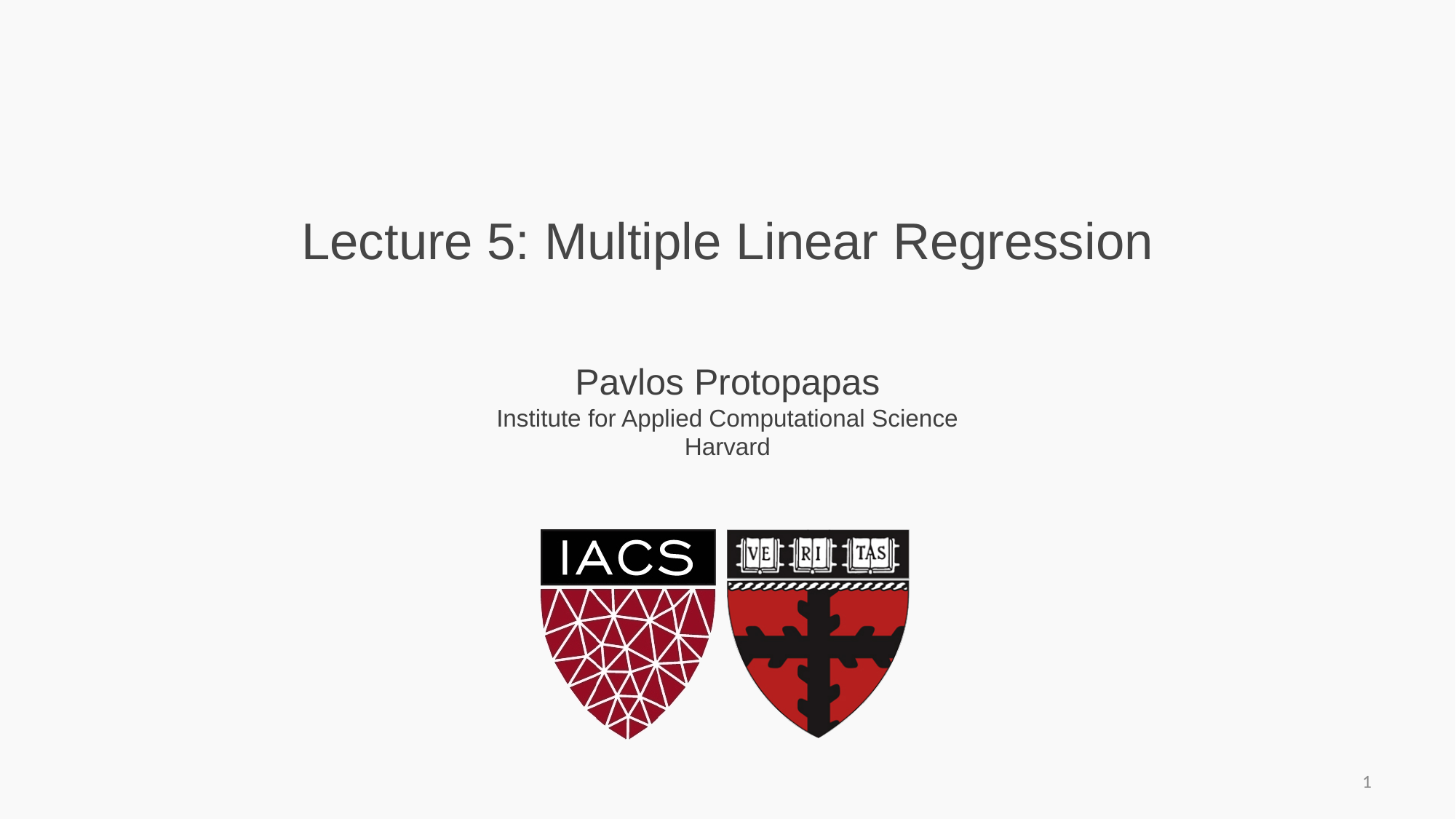

# Lecture 5: Multiple Linear Regression
1